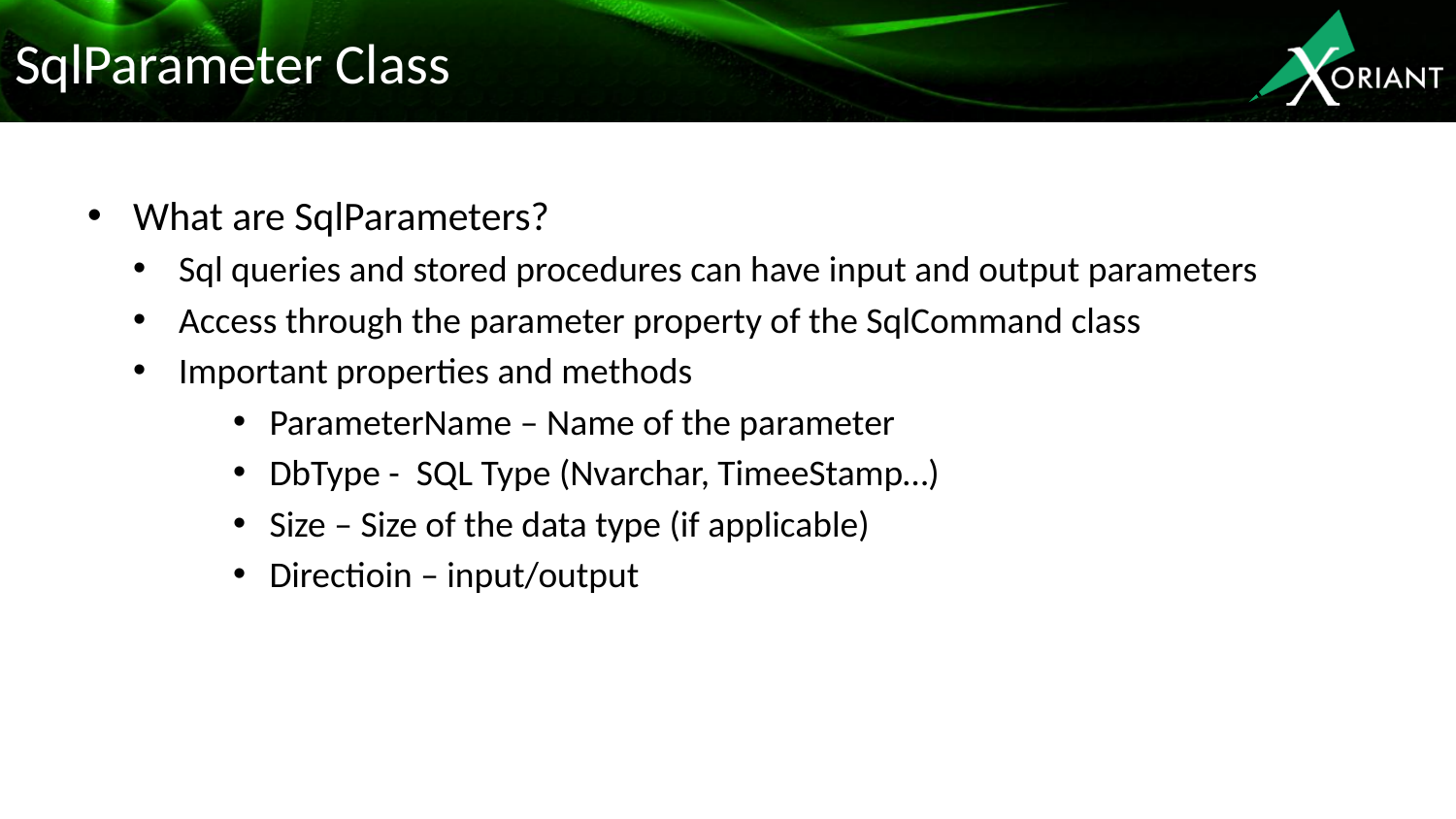

# SqlParameter Class
What are SqlParameters?
Sql queries and stored procedures can have input and output parameters
Access through the parameter property of the SqlCommand class
Important properties and methods
ParameterName – Name of the parameter
DbType -  SQL Type (Nvarchar, TimeeStamp…)
Size – Size of the data type (if applicable)
Directioin – input/output